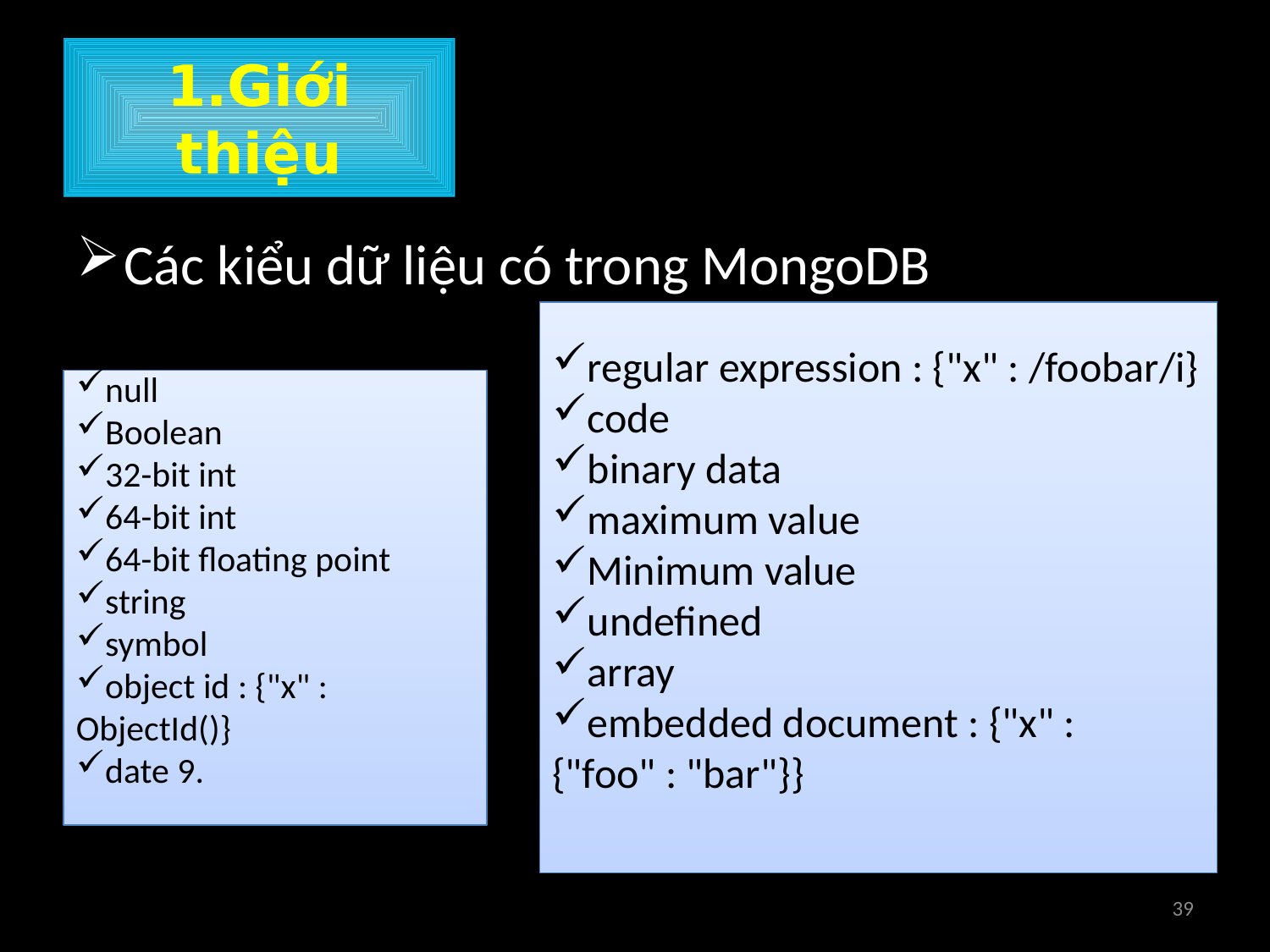

# 1.Giới thiệu
Các kiểu dữ liệu có trong MongoDB

regular expression : {"x" : /foobar/i}
code
binary data
maximum value
Minimum value
undefined
array
embedded document : {"x" : {"foo" : "bar"}}

null
Boolean
32-bit int
64-bit int
64-bit floating point
string
symbol
object id : {"x" : ObjectId()}
date 9.

39